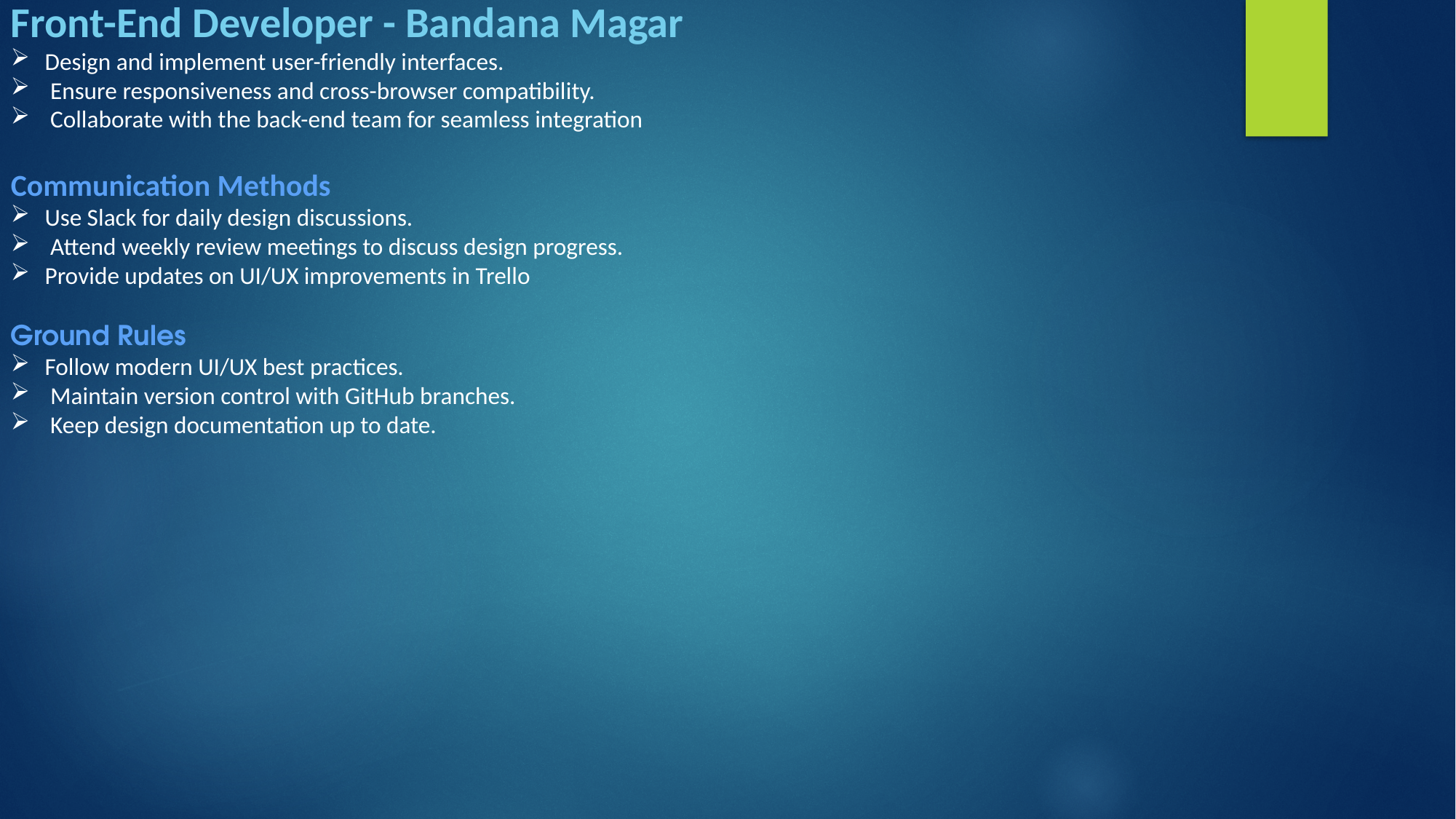

Front-End Developer - Bandana Magar
Design and implement user-friendly interfaces.
 Ensure responsiveness and cross-browser compatibility.
 Collaborate with the back-end team for seamless integration

Communication Methods
Use Slack for daily design discussions.
 Attend weekly review meetings to discuss design progress.
Provide updates on UI/UX improvements in Trello

Ground Rules
Follow modern UI/UX best practices.
 Maintain version control with GitHub branches.
 Keep design documentation up to date.